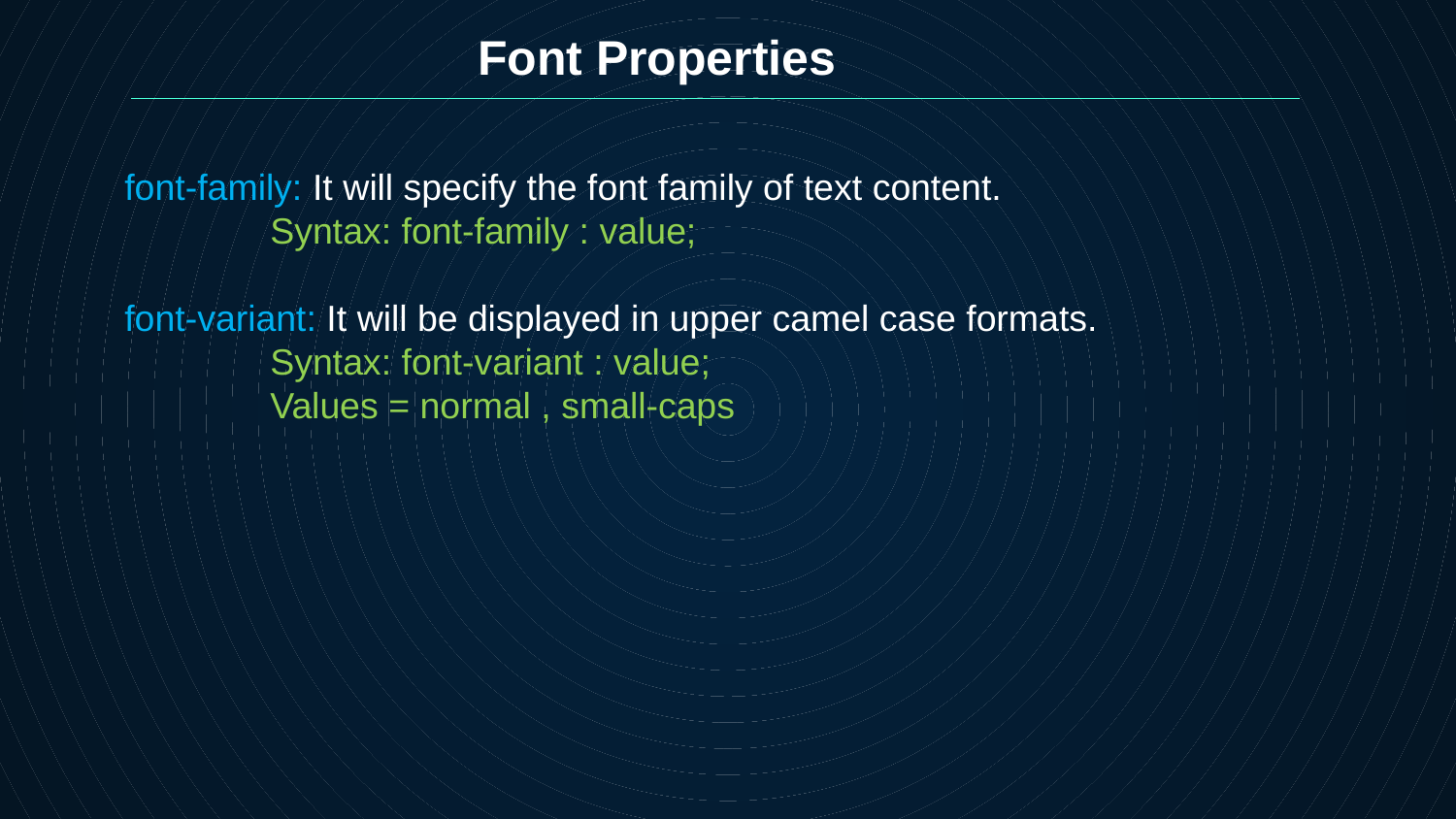

Font Properties
font-family: It will specify the font family of text content.
	Syntax: font-family : value;

font-variant: It will be displayed in upper camel case formats.
	Syntax: font-variant : value;
	Values = normal , small-caps